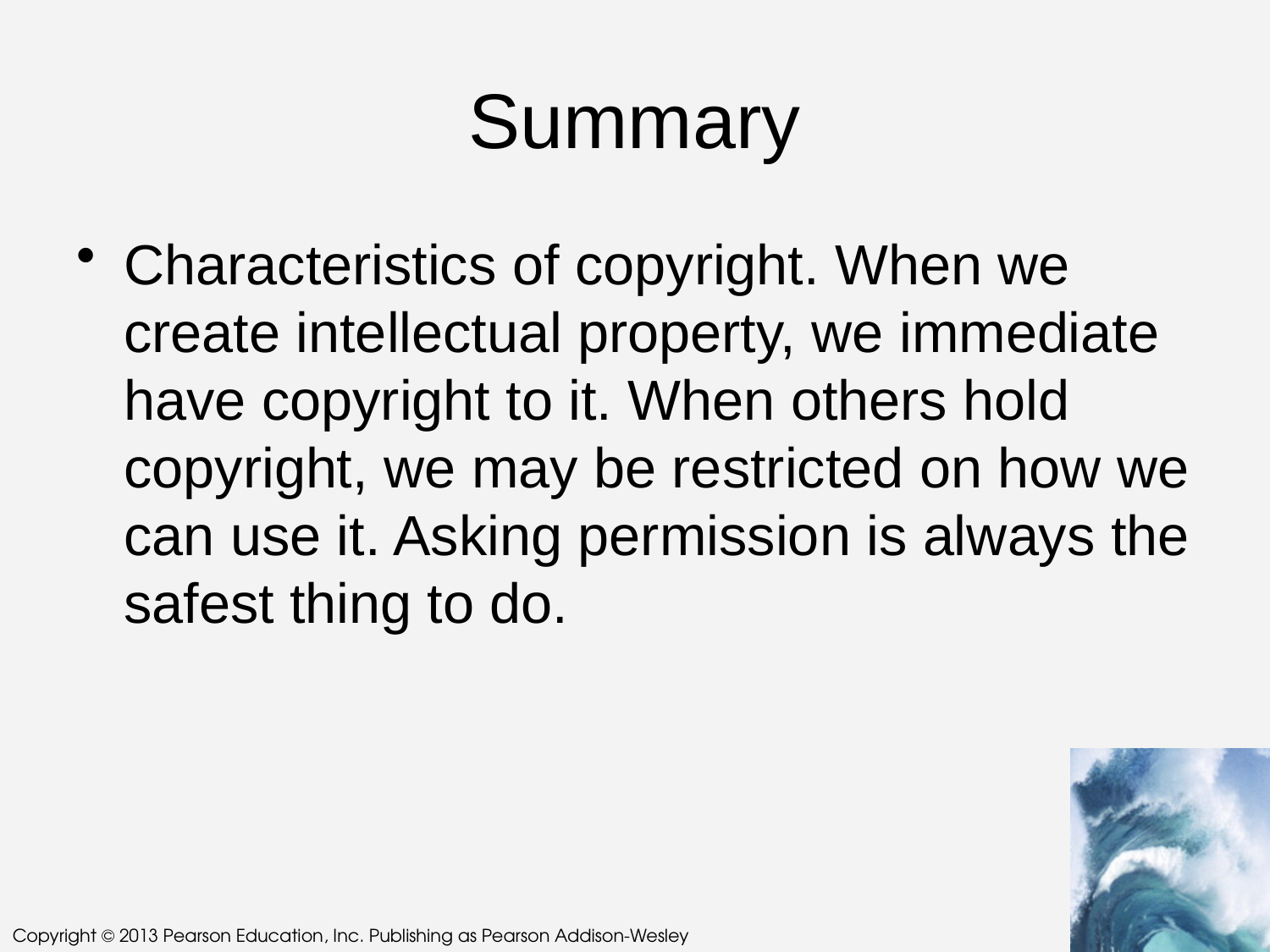

# Summary
Characteristics of copyright. When we create intellectual property, we immediate have copyright to it. When others hold copyright, we may be restricted on how we can use it. Asking permission is always the safest thing to do.